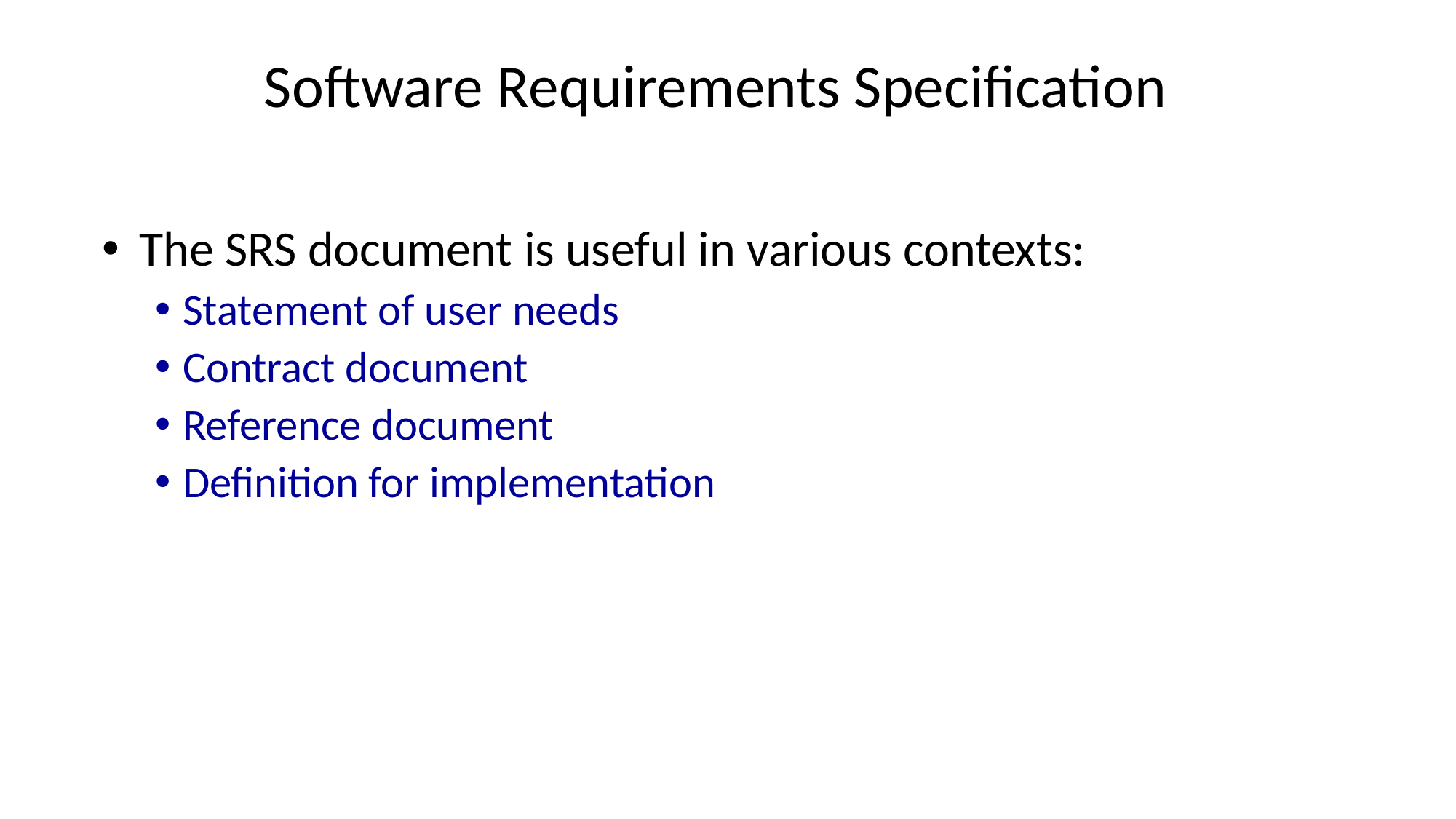

# Software Requirements Specification
The SRS document is useful in various contexts:
Statement of user needs
Contract document
Reference document
Definition for implementation